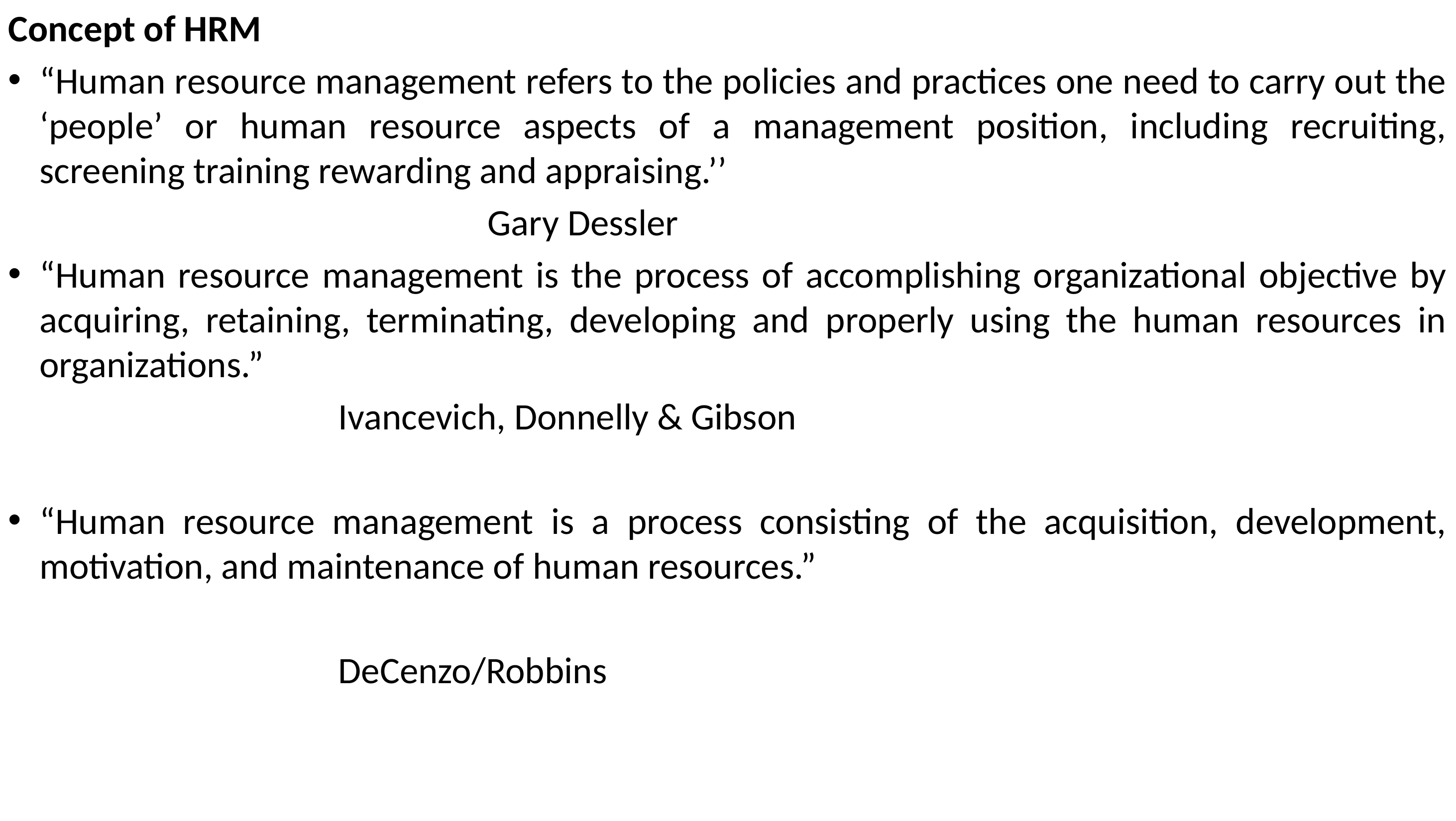

Concept of HRM
“Human resource management refers to the policies and practices one need to carry out the ‘people’ or human resource aspects of a management position, including recruiting, screening training rewarding and appraising.’’
							Gary Dessler
“Human resource management is the process of accomplishing organizational objective by acquiring, retaining, terminating, developing and properly using the human resources in organizations.”
					Ivancevich, Donnelly & Gibson

“Human resource management is a process consisting of the acquisition, development, motivation, and maintenance of human resources.”

					DeCenzo/Robbins